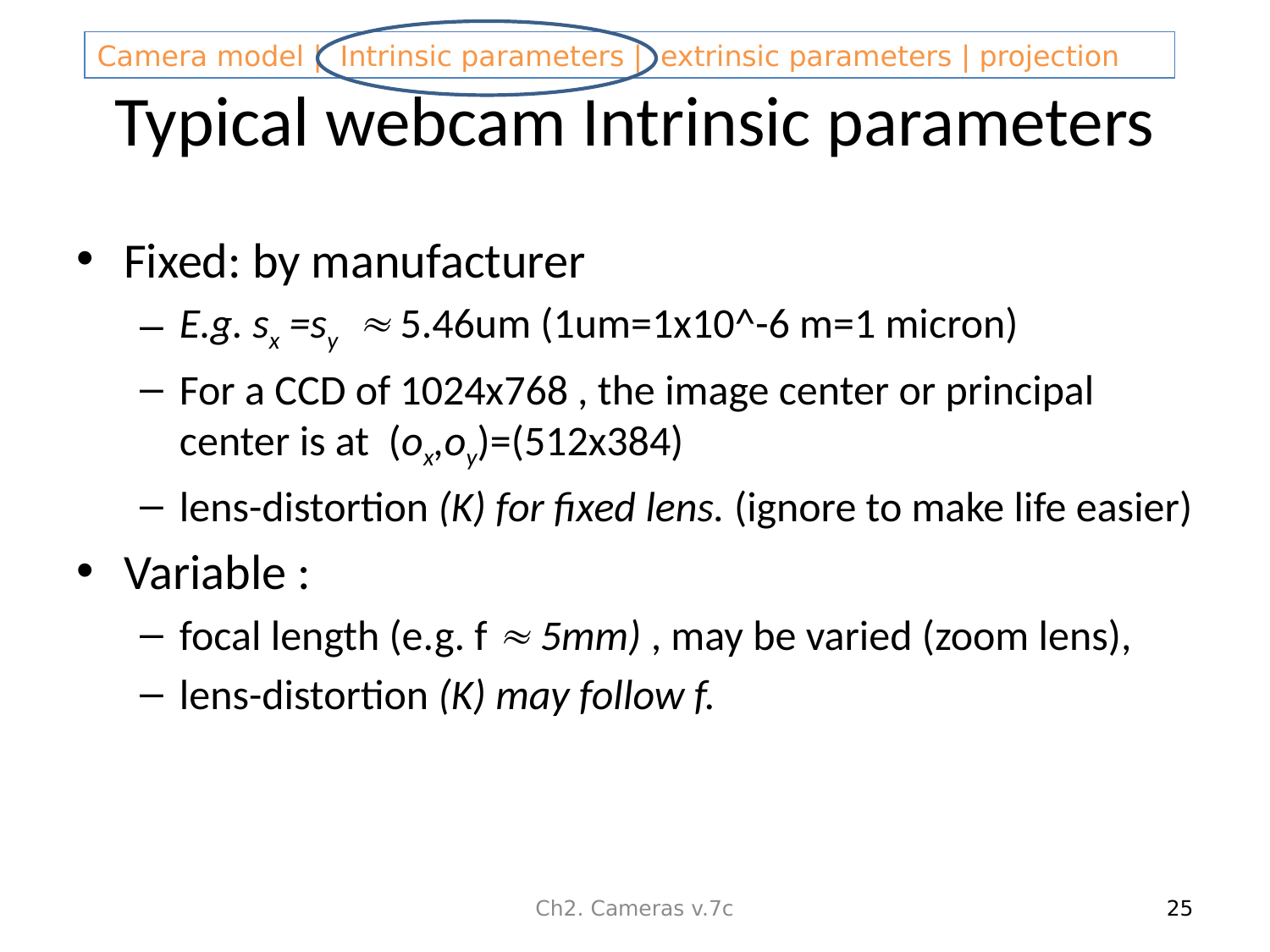

# Typical webcam Intrinsic parameters
Fixed: by manufacturer
E.g. sx =sy  ≈ 5.46um (1um=1x10^-6 m=1 micron)
For a CCD of 1024x768 , the image center or principal center is at  (ox,oy)=(512x384)
lens-distortion (K) for fixed lens. (ignore to make life easier)
Variable :
focal length (e.g. f ≈ 5mm) , may be varied (zoom lens),
lens-distortion (K) may follow f.
Ch2. Cameras v.7c
25